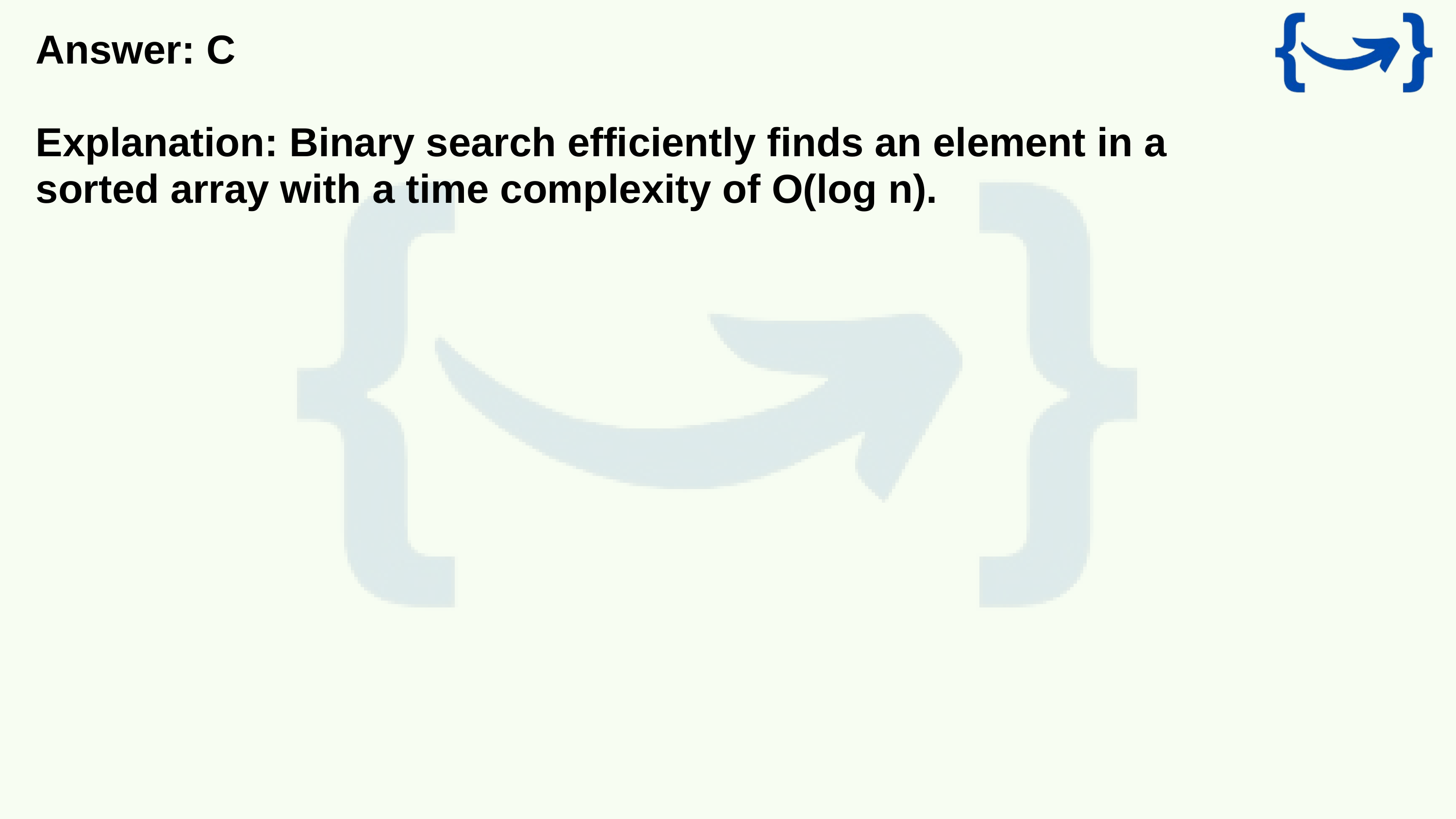

Answer: C

Explanation: Binary search efficiently finds an element in a sorted array with a time complexity of O(log n).